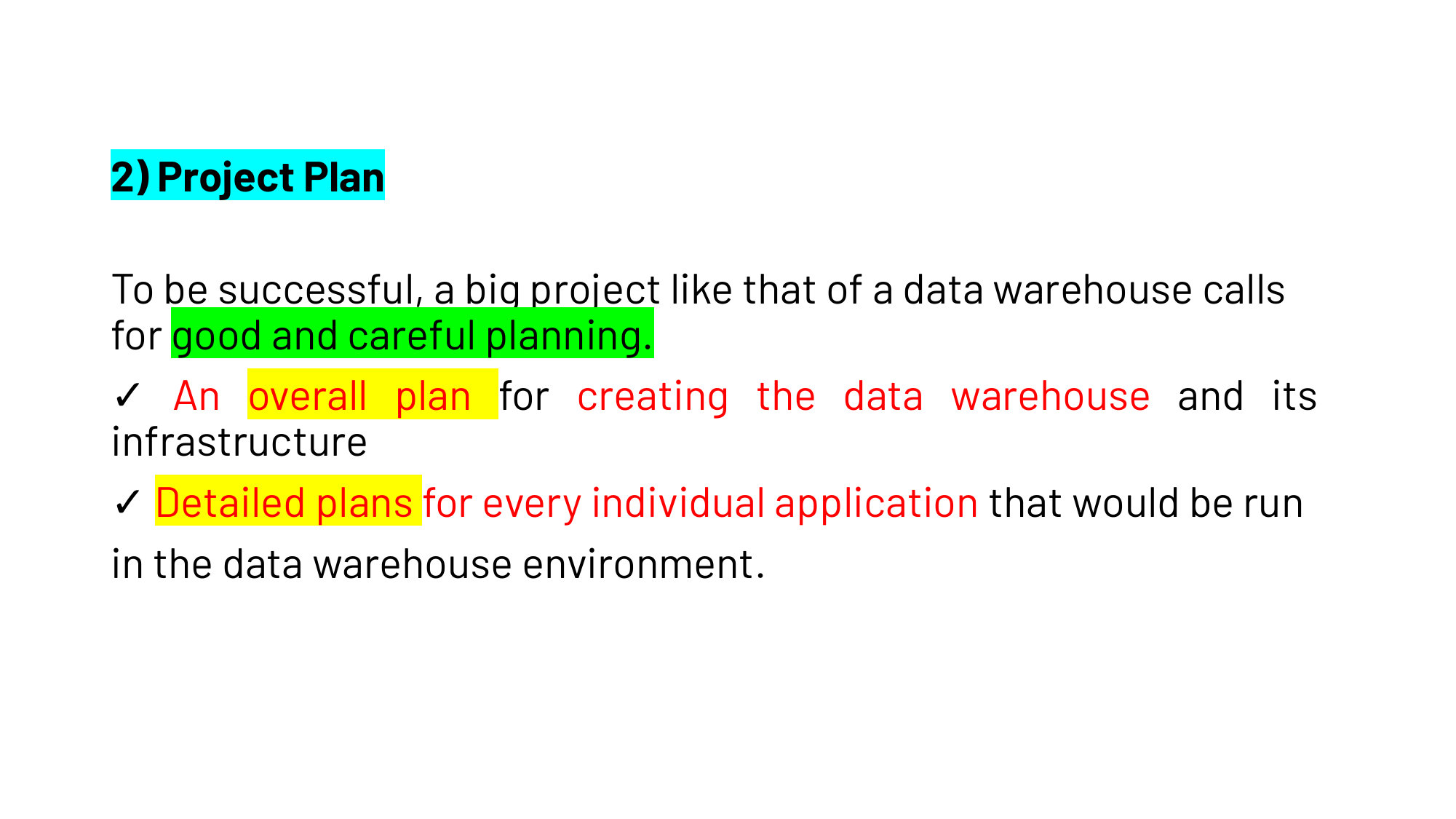

2) Project Plan
To be successful, a big project like that of a data warehouse calls for good and careful planning.
✓ An overall plan for creating the data warehouse and its  infrastructure
✓ Detailed plans for every individual application that would be run
in the data warehouse environment.